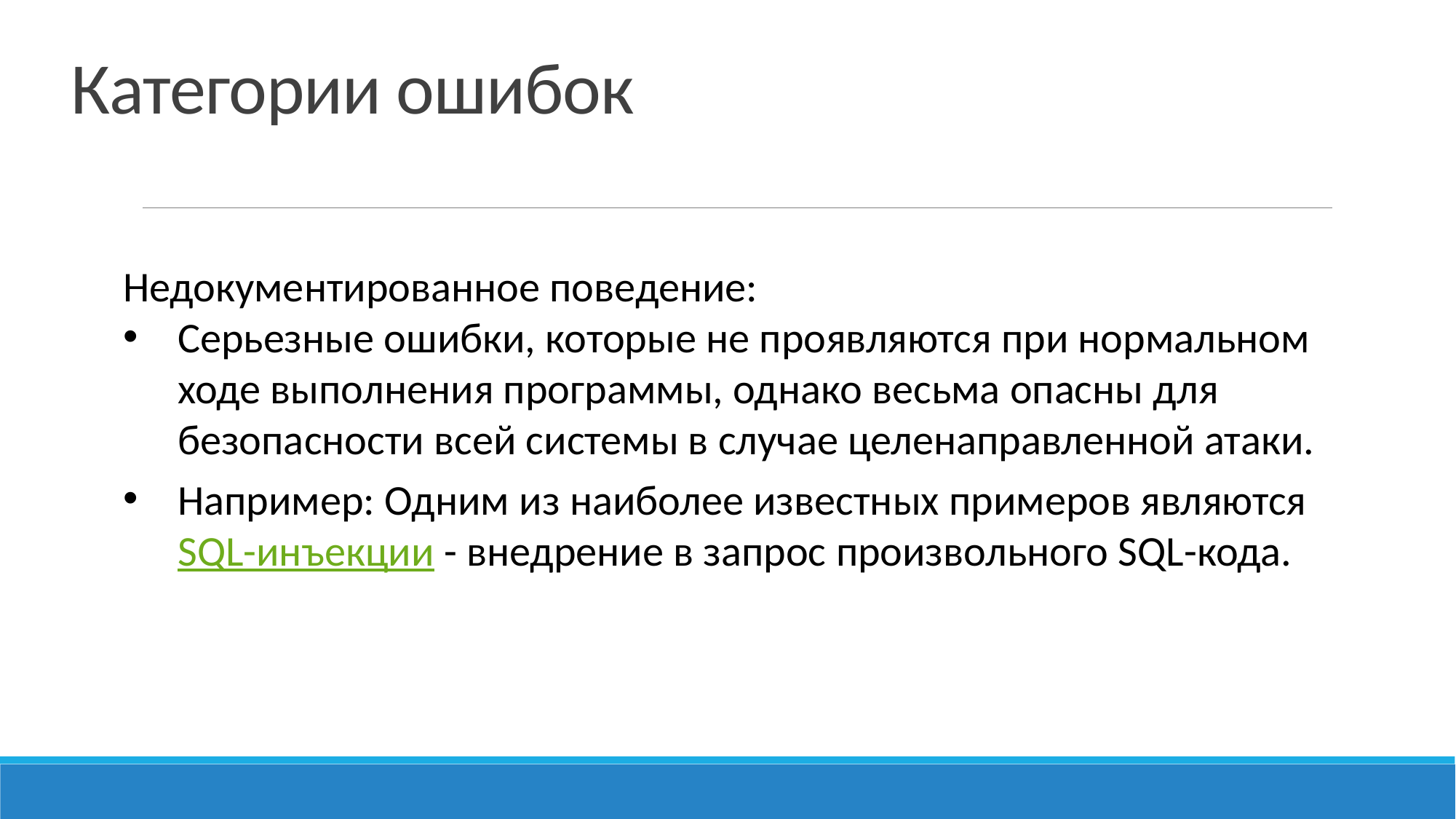

# Категории ошибок
Недокументированное поведение:
Серьезные ошибки, которые не проявляются при нормальном ходе выполнения программы, однако весьма опасны для безопасности всей системы в случае целенаправленной атаки.
Например: Одним из наиболее известных примеров являются SQL-инъекции - внедрение в запрос произвольного SQL-кода.